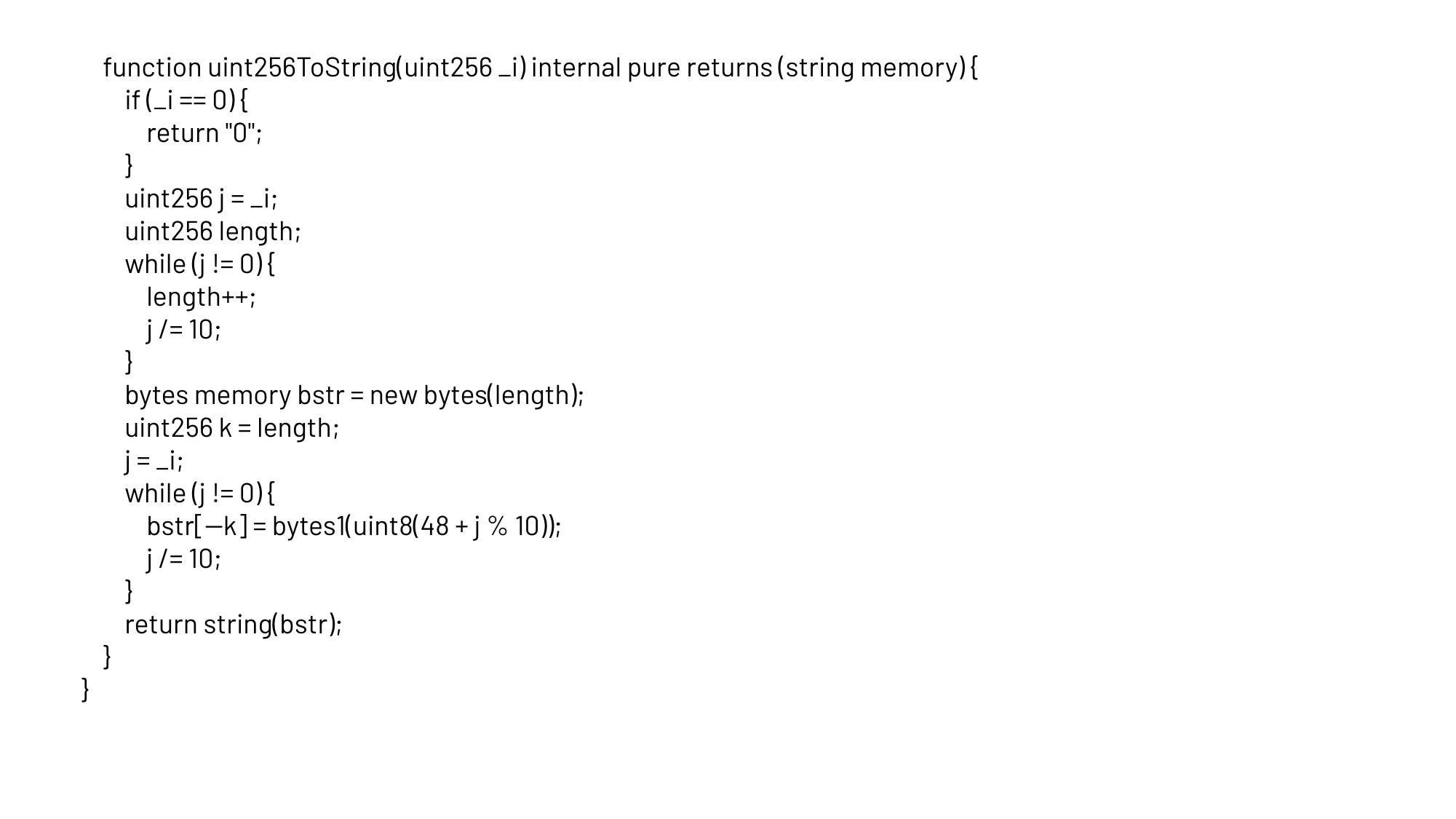

function uint256ToString(uint256 _i) internal pure returns (string memory) {
        if (_i == 0) {
            return "0";
        }
        uint256 j = _i;
        uint256 length;
        while (j != 0) {
            length++;
            j /= 10;
        }
        bytes memory bstr = new bytes(length);
        uint256 k = length;
        j = _i;
        while (j != 0) {
            bstr[--k] = bytes1(uint8(48 + j % 10));
            j /= 10;
        }
        return string(bstr);
    }
}